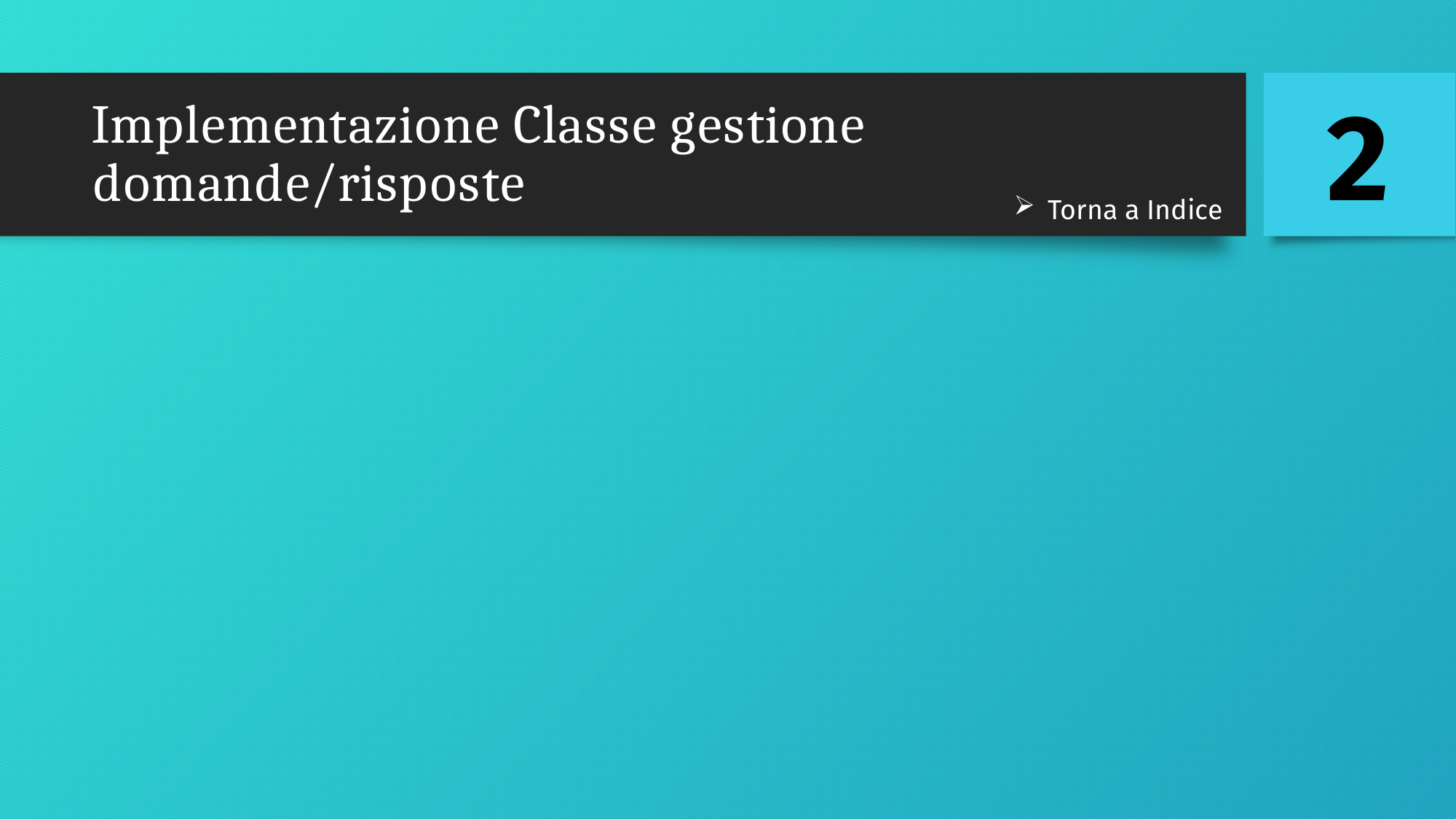

2
# Implementazione Classe gestione domande/risposte
Torna a Indice